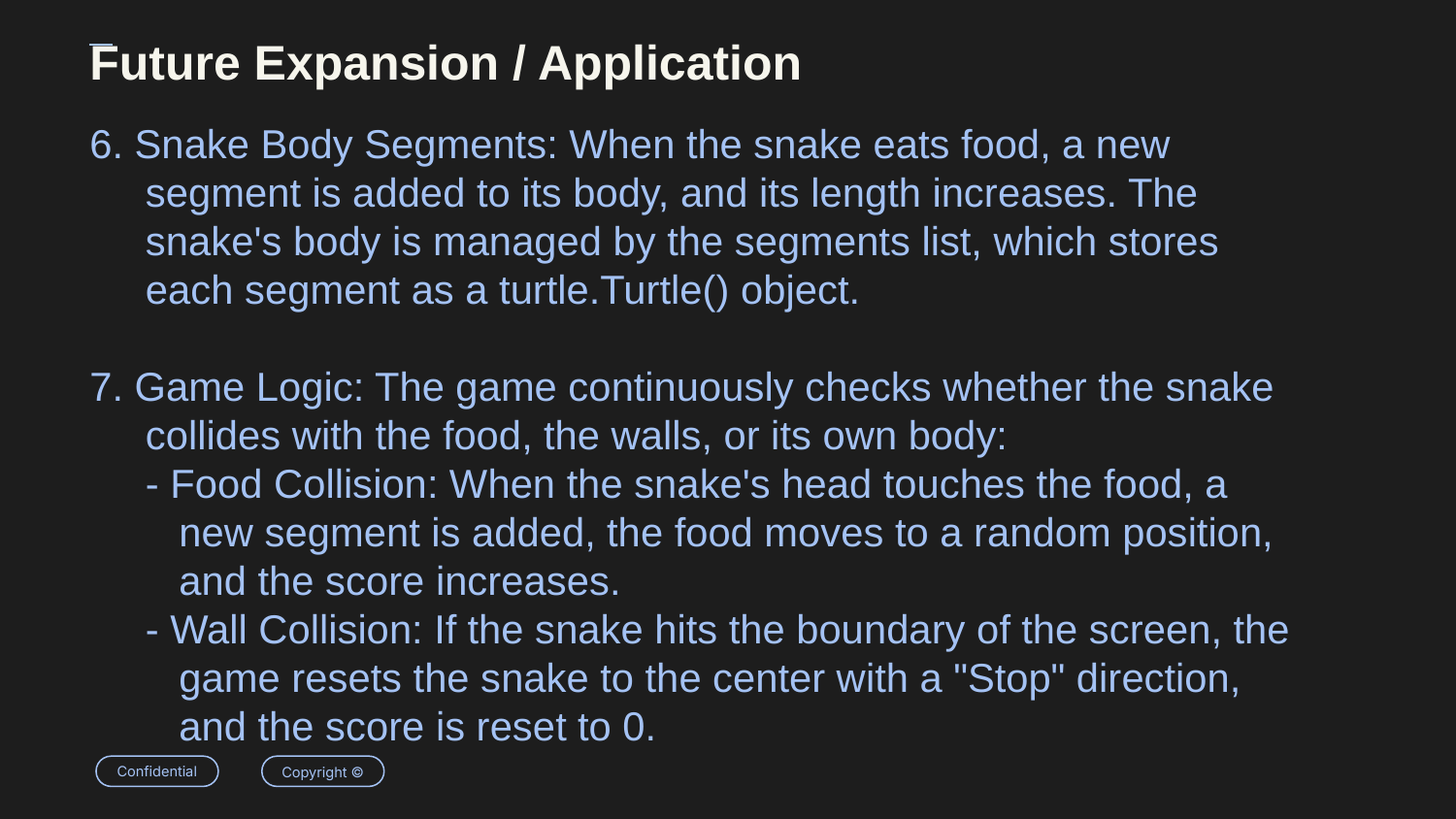

# Future Expansion / Application
6. Snake Body Segments: When the snake eats food, a new
     segment is added to its body, and its length increases. The
     snake's body is managed by the segments list, which stores
     each segment as a turtle.Turtle() object.
7. Game Logic: The game continuously checks whether the snake
     collides with the food, the walls, or its own body:
     - Food Collision: When the snake's head touches the food, a
        new segment is added, the food moves to a random position,
        and the score increases.
     - Wall Collision: If the snake hits the boundary of the screen, the
        game resets the snake to the center with a "Stop" direction,
        and the score is reset to 0.